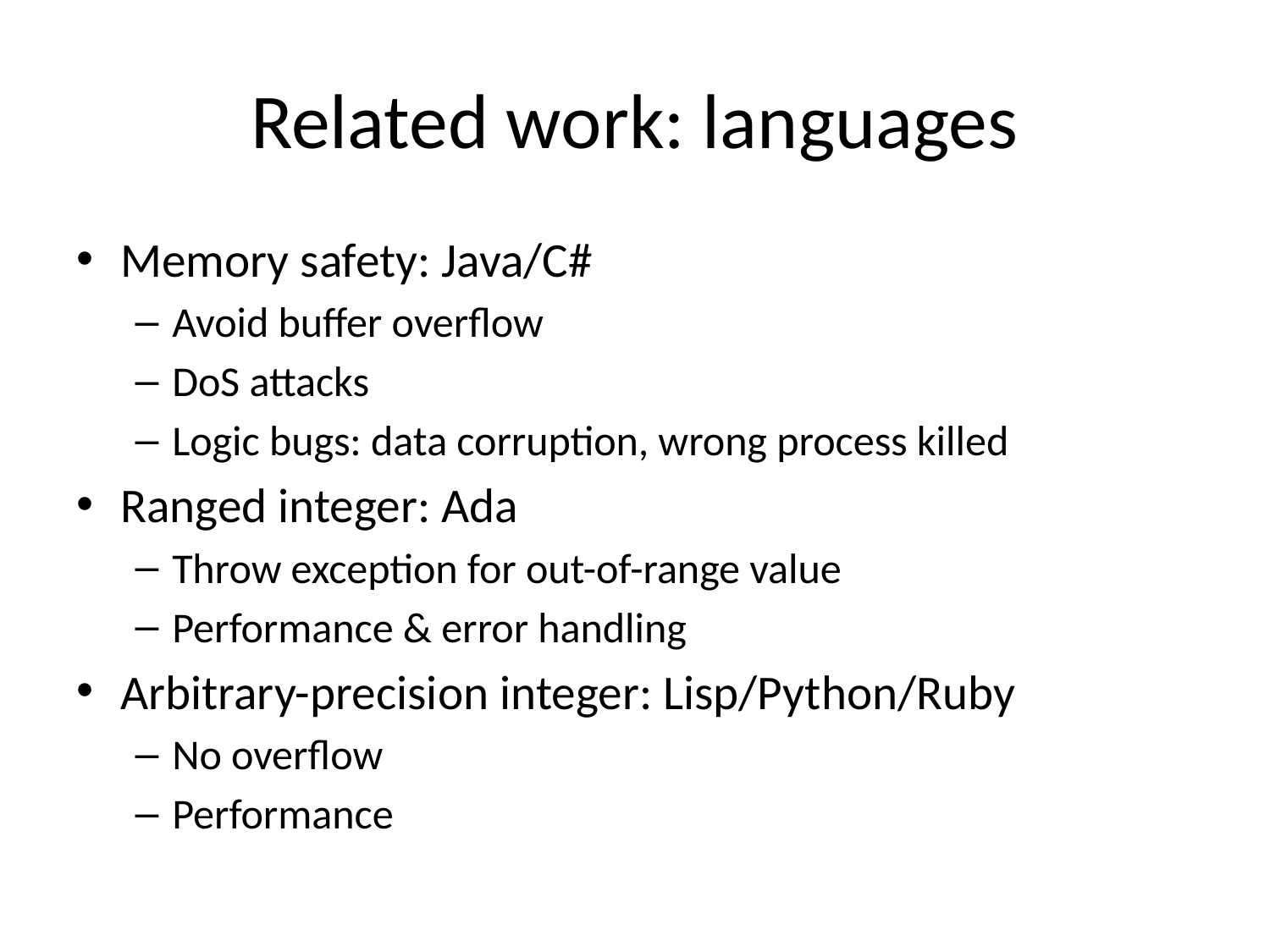

# Related work: languages
Memory safety: Java/C#
Avoid buffer overflow
DoS attacks
Logic bugs: data corruption, wrong process killed
Ranged integer: Ada
Throw exception for out-of-range value
Performance & error handling
Arbitrary-precision integer: Lisp/Python/Ruby
No overflow
Performance